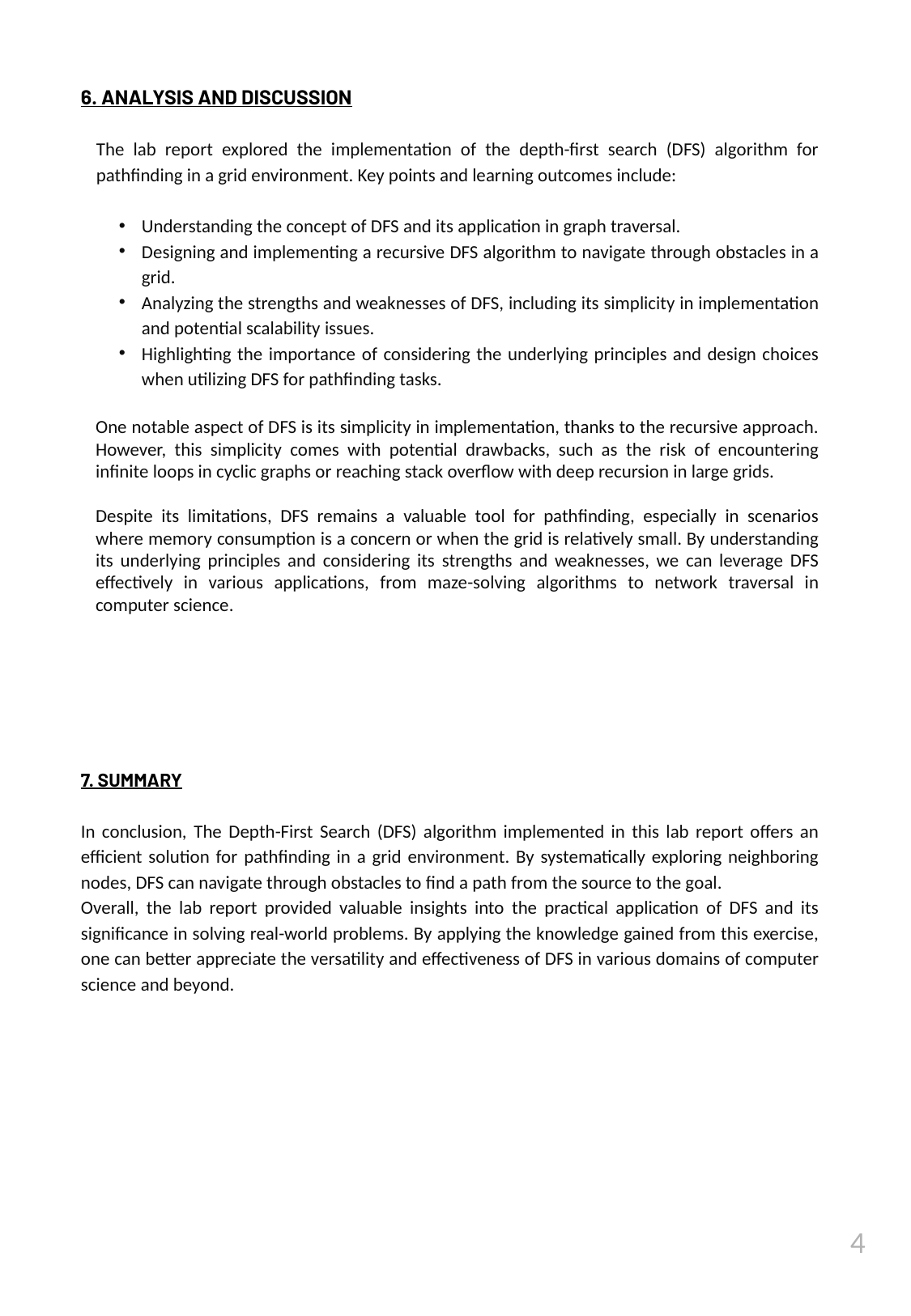

6. ANALYSIS AND DISCUSSION

The lab report explored the implementation of the depth-first search (DFS) algorithm for pathfinding in a grid environment. Key points and learning outcomes include:

Understanding the concept of DFS and its application in graph traversal.
Designing and implementing a recursive DFS algorithm to navigate through obstacles in a grid.
Analyzing the strengths and weaknesses of DFS, including its simplicity in implementation and potential scalability issues.
Highlighting the importance of considering the underlying principles and design choices when utilizing DFS for pathfinding tasks.

One notable aspect of DFS is its simplicity in implementation, thanks to the recursive approach. However, this simplicity comes with potential drawbacks, such as the risk of encountering infinite loops in cyclic graphs or reaching stack overflow with deep recursion in large grids.

Despite its limitations, DFS remains a valuable tool for pathfinding, especially in scenarios where memory consumption is a concern or when the grid is relatively small. By understanding its underlying principles and considering its strengths and weaknesses, we can leverage DFS effectively in various applications, from maze-solving algorithms to network traversal in computer science.

7. SUMMARY

In conclusion, The Depth-First Search (DFS) algorithm implemented in this lab report offers an efficient solution for pathfinding in a grid environment. By systematically exploring neighboring nodes, DFS can navigate through obstacles to find a path from the source to the goal.
Overall, the lab report provided valuable insights into the practical application of DFS and its significance in solving real-world problems. By applying the knowledge gained from this exercise, one can better appreciate the versatility and effectiveness of DFS in various domains of computer science and beyond.

4